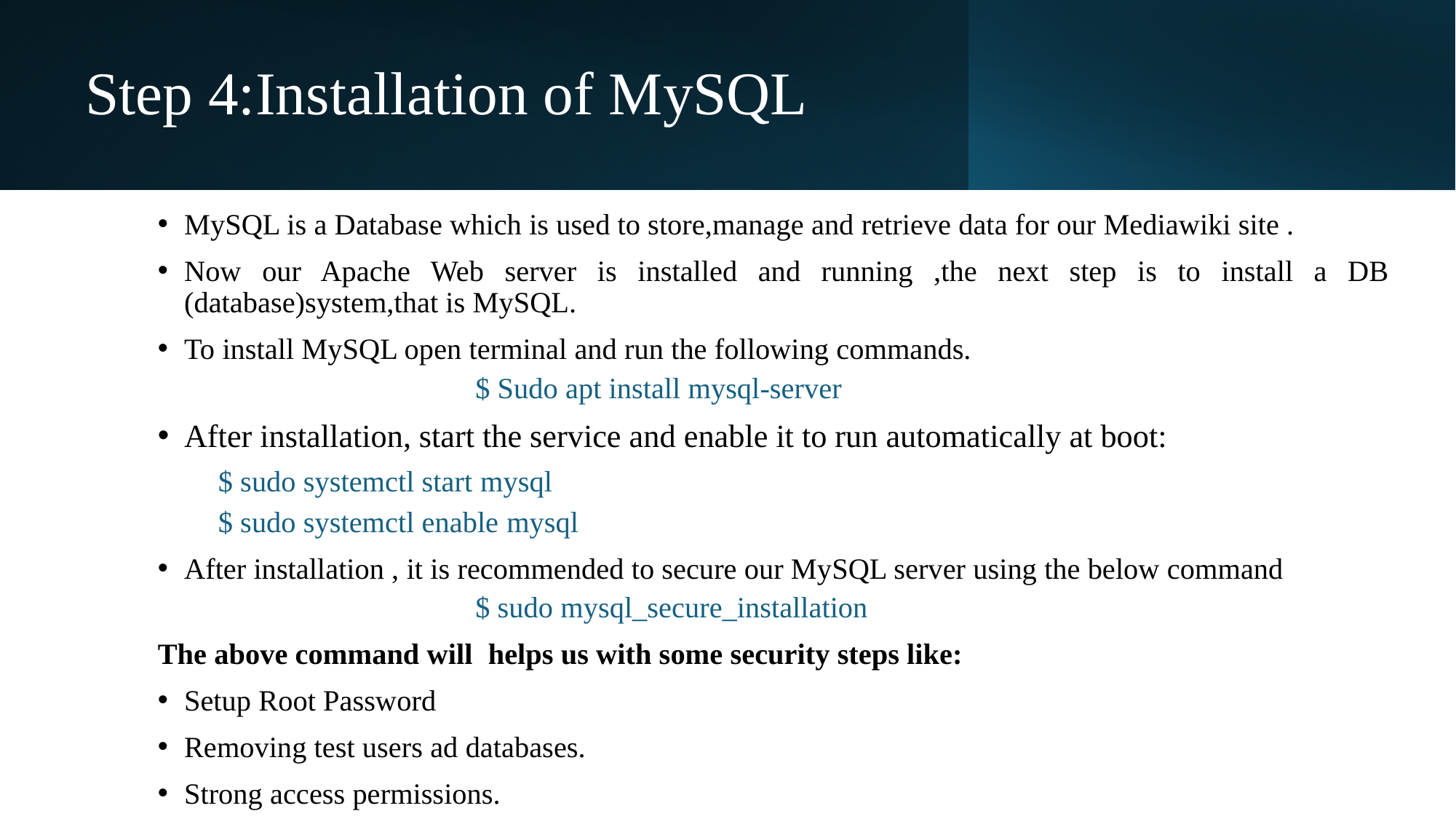

# Step 4:Installation of MySQL
MySQL is a Database which is used to store,manage and retrieve data for our Mediawiki site .
Now our Apache Web server is installed and running ,the next step is to install a DB (database)system,that is MySQL.
To install MySQL open terminal and run the following commands.
$ Sudo apt install mysql-server
After installation, start the service and enable it to run automatically at boot:
			 $ sudo systemctl start mysql
			 $ sudo systemctl enable mysql
After installation , it is recommended to secure our MySQL server using the below command
$ sudo mysql_secure_installation
The above command will  helps us with some security steps like:
Setup Root Password
Removing test users ad databases.
Strong access permissions.